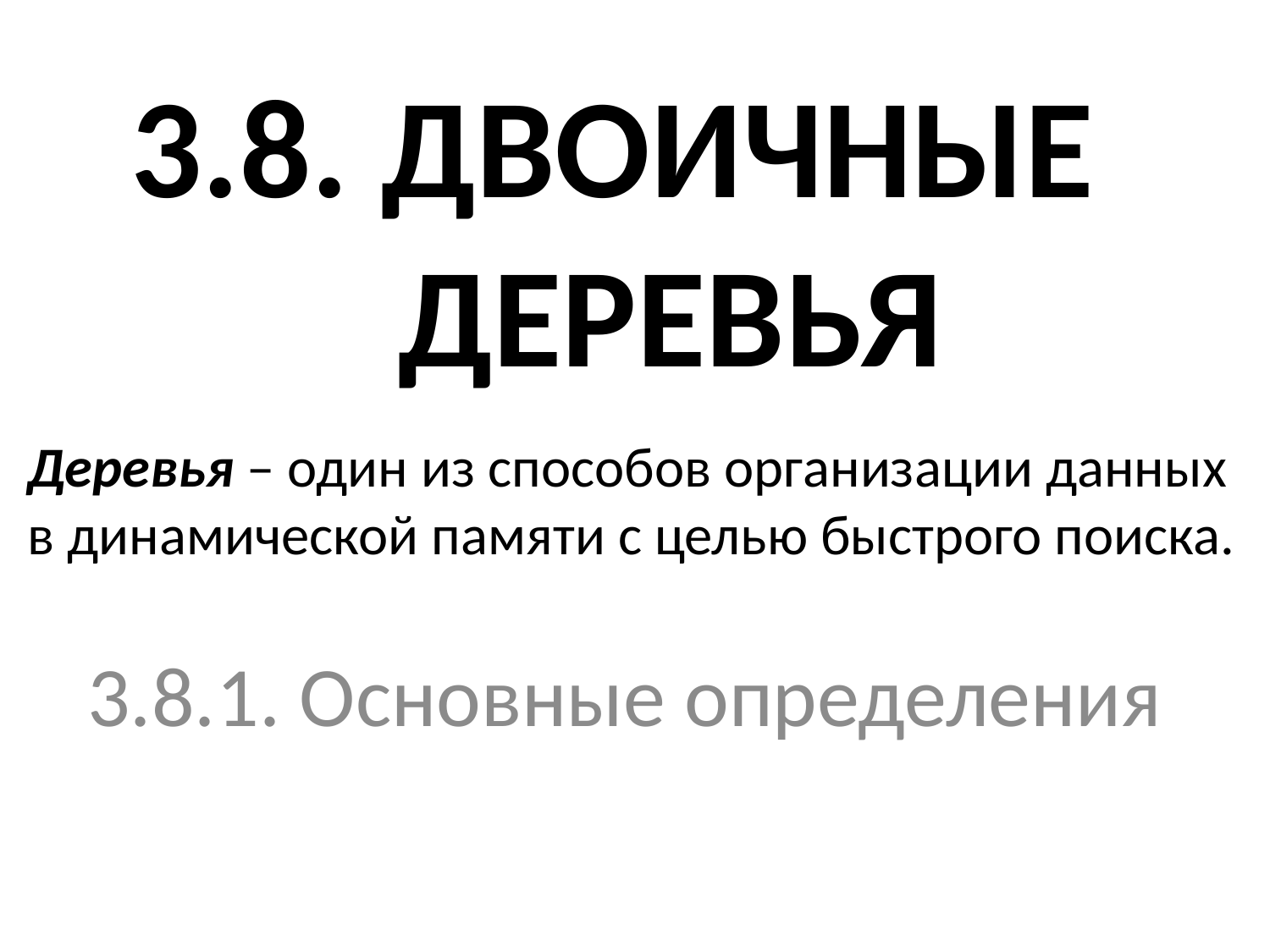

# 3.8. ДВОИЧНЫЕ ДЕРЕВЬЯ
Деревья – один из способов организации данных   в динамической памяти с целью быстрого поиска.
3.8.1. Основные определения